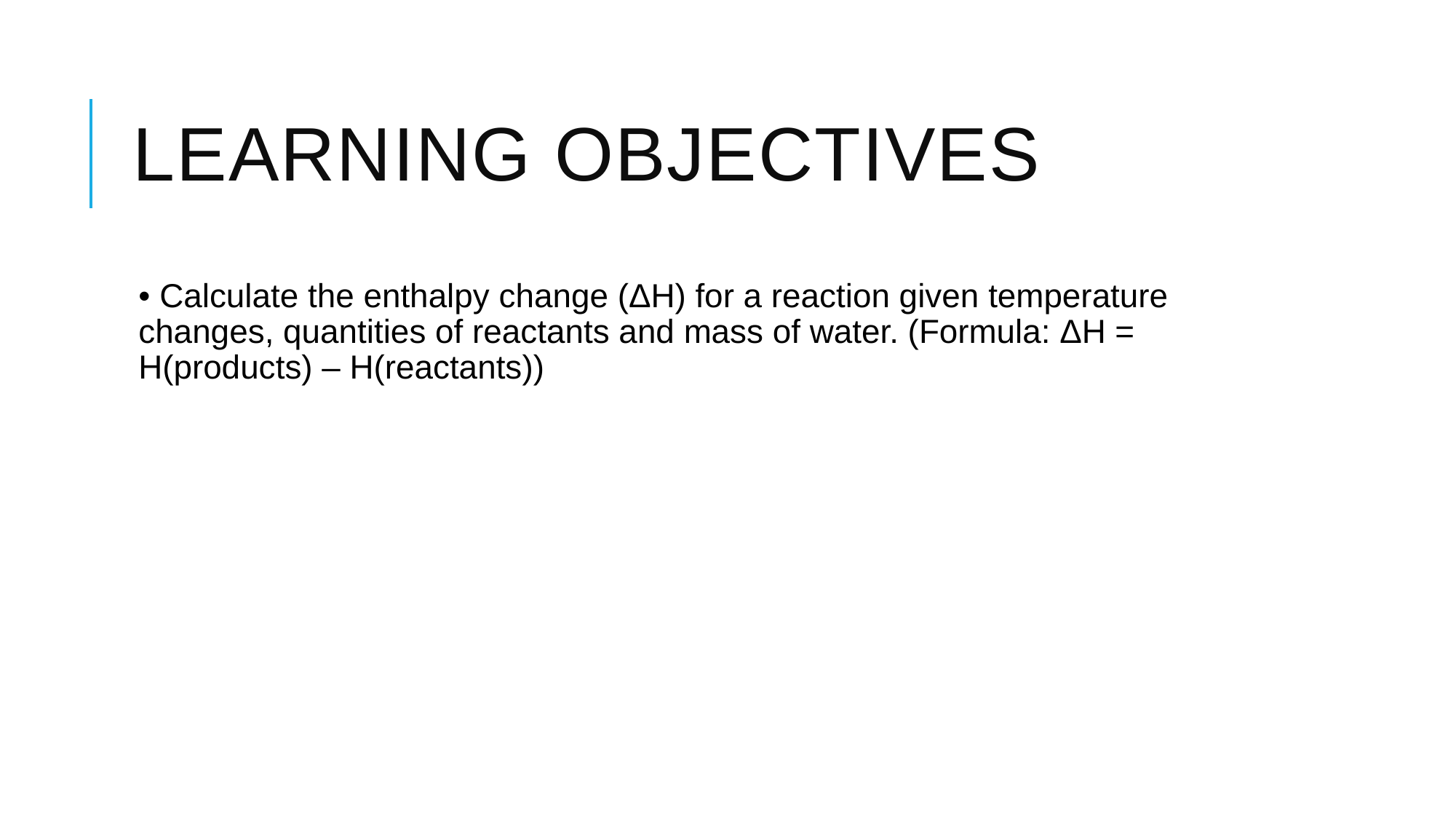

# Learning objectives
• Calculate the enthalpy change (ΔH) for a reaction given temperature changes, quantities of reactants and mass of water. (Formula: ΔH = H(products) – H(reactants))